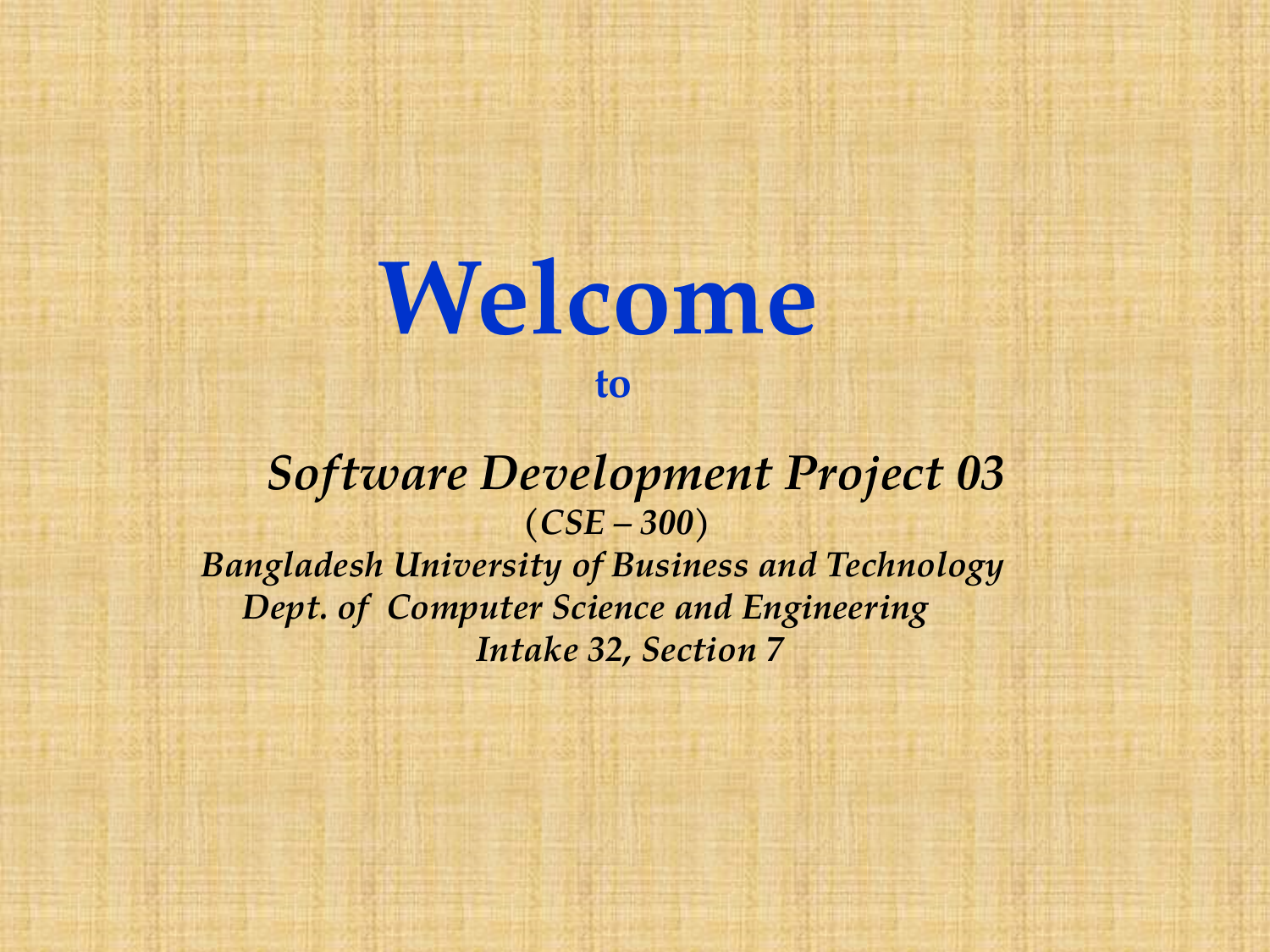

Welcome
                                      to

        Software Development Project 03
(CSE – 300)
Bangladesh University of Business and Technology
 Dept. of  Computer Science and Engineering
  Intake 32, Section 7

1